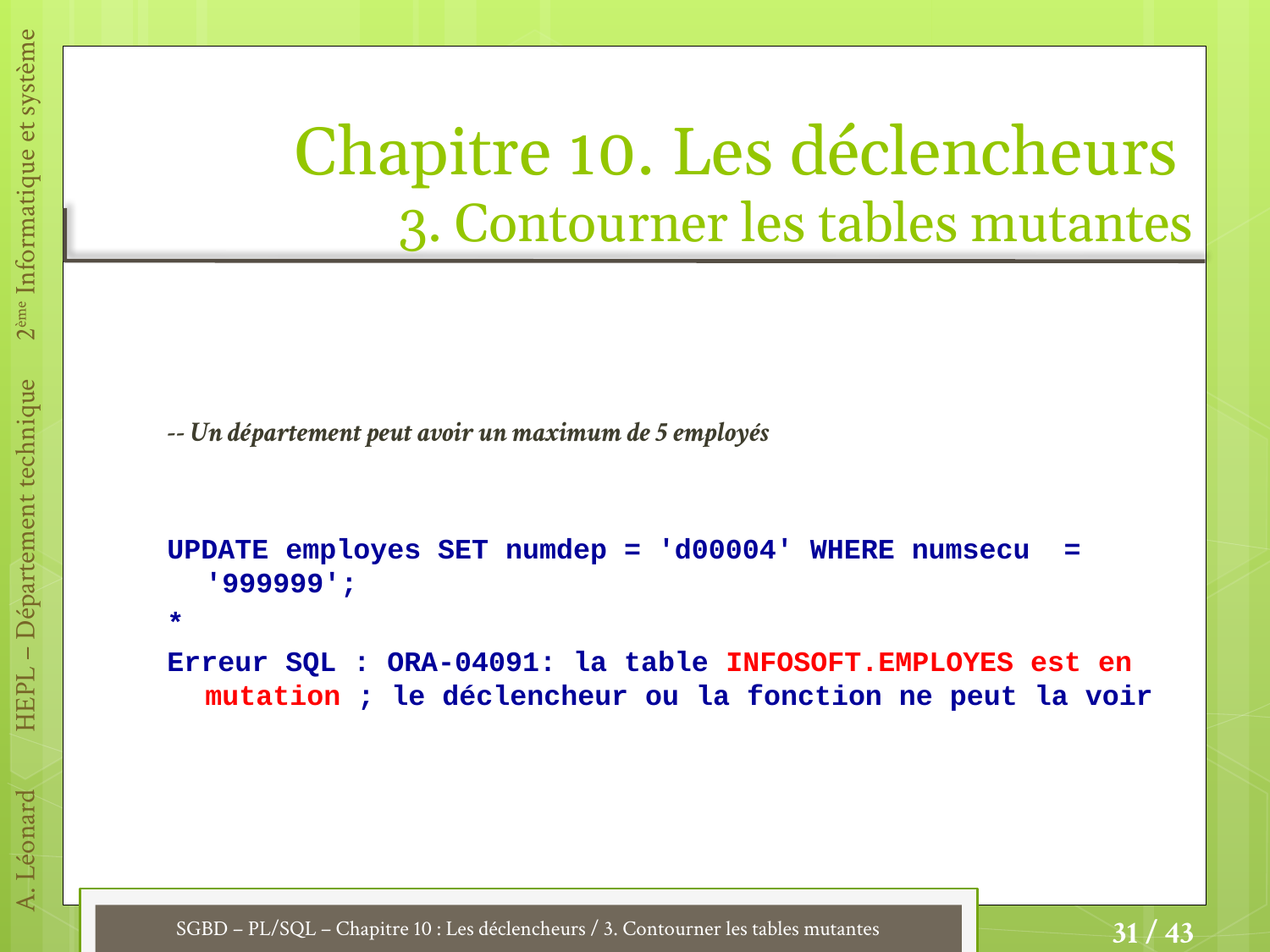

# Chapitre 10. Les déclencheurs 3. Contourner les tables mutantes
-- Un département peut avoir un maximum de 5 employés

UPDATE employes SET numdep = 'd00004' WHERE numsecu  = '999999';
*
Erreur SQL : ORA-04091: la table INFOSOFT.EMPLOYES est en mutation ; le déclencheur ou la fonction ne peut la voir

SGBD – PL/SQL – Chapitre 10 : Les déclencheurs / 3. Contourner les tables mutantes